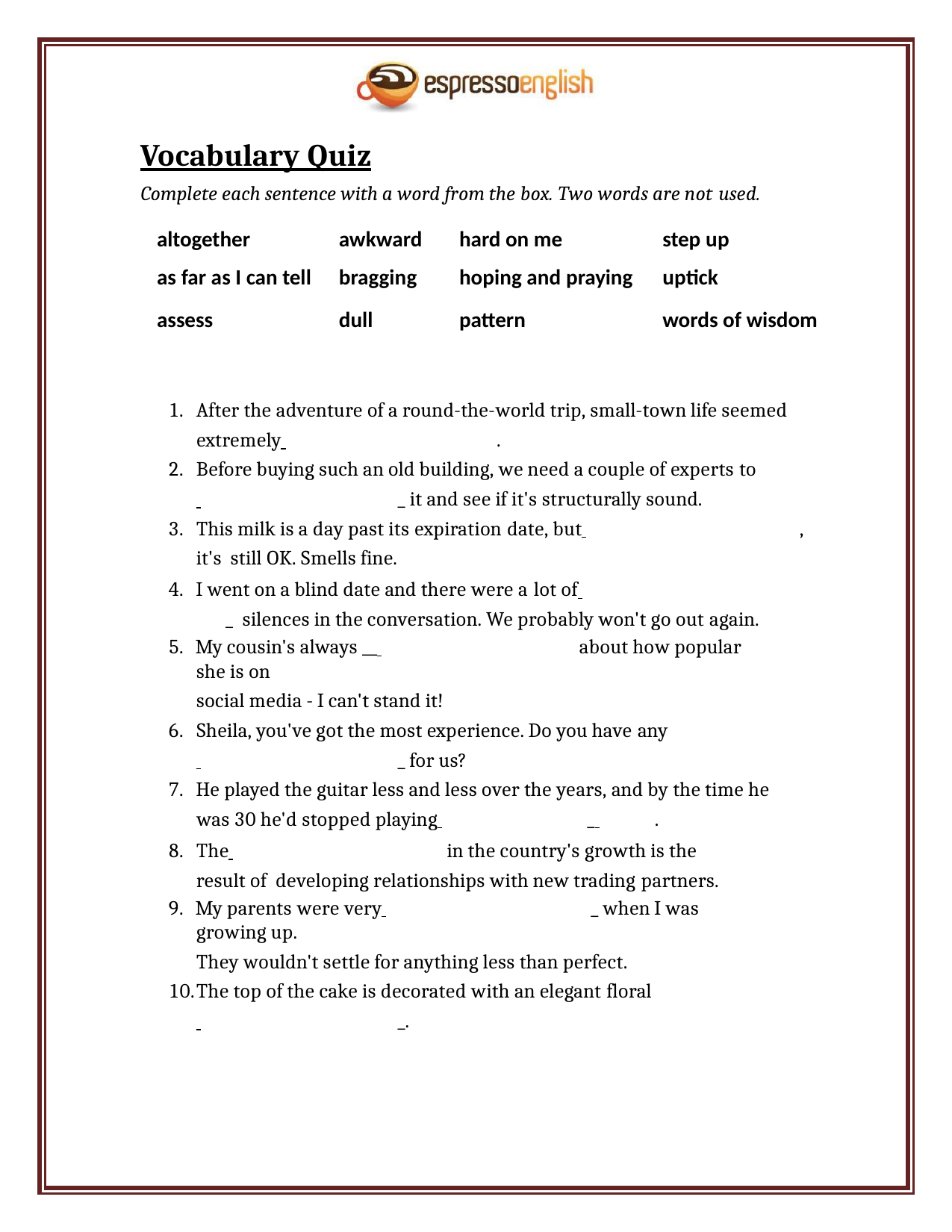

Vocabulary Quiz
Complete each sentence with a word from the box. Two words are not used.
| altogether | awkward | hard on me | step up |
| --- | --- | --- | --- |
| as far as I can tell | bragging | hoping and praying | uptick |
| assess | dull | pattern | words of wisdom |
After the adventure of a round-the-world trip, small-town life seemed  extremely 	.
Before buying such an old building, we need a couple of experts to
 	_ it and see if it's structurally sound.
This milk is a day past its expiration date, but 	, it's  still OK. Smells fine.
I went on a blind date and there were a lot of 	_  silences in the conversation. We probably won't go out again.
My cousin's always __ 	about how popular she is on
social media - I can't stand it!
Sheila, you've got the most experience. Do you have any
 	_ for us?
He played the guitar less and less over the years, and by the time he  was 30 he'd stopped playing 	_ 	.
The 	in the country's growth is the result of  developing relationships with new trading partners.
My parents were very 	_ when I was growing up.
They wouldn't settle for anything less than perfect.
The top of the cake is decorated with an elegant floral
 	_.